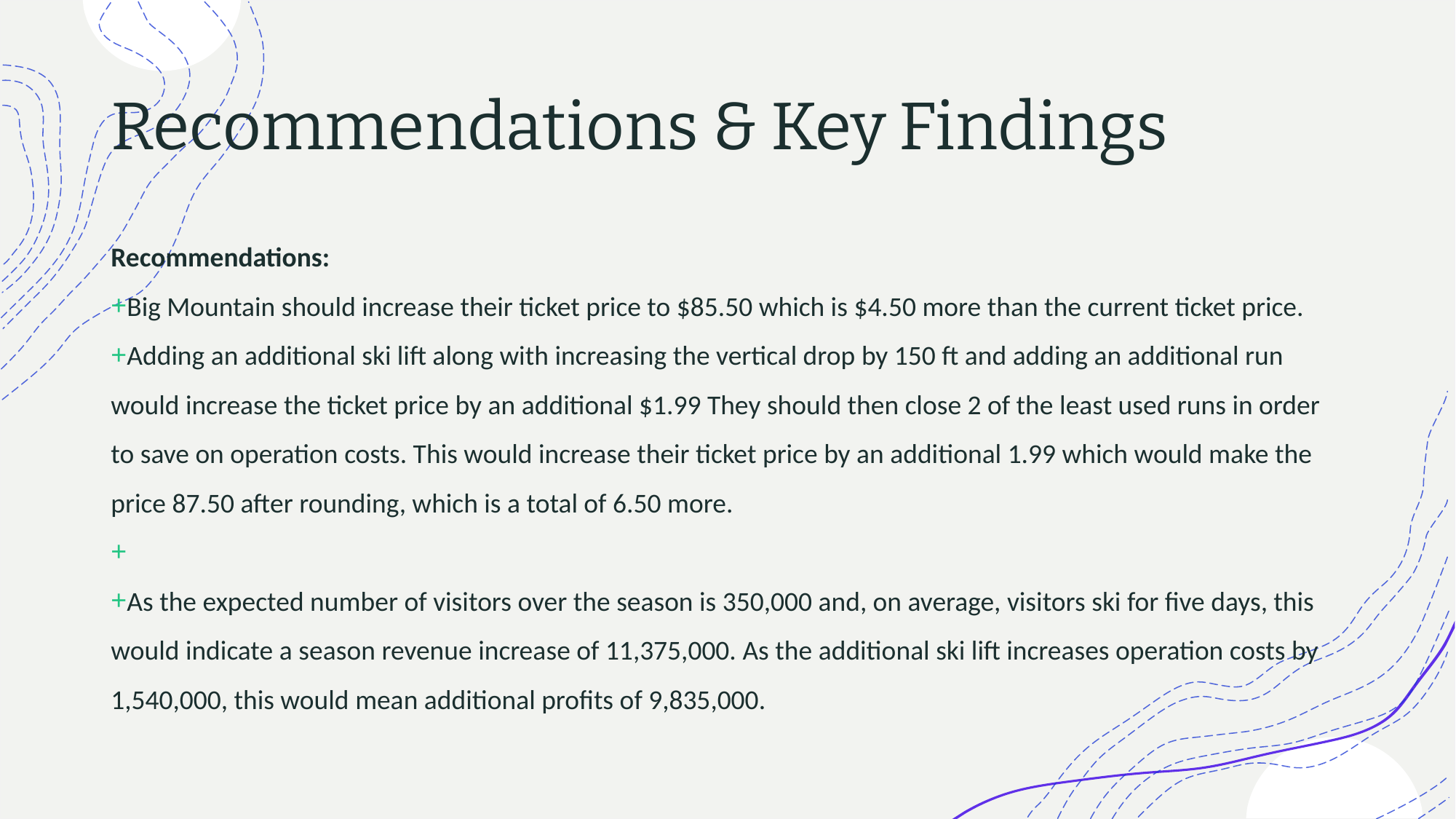

# Recommendations & Key Findings
Recommendations:
Big Mountain should increase their ticket price to $85.50 which is $4.50 more than the current ticket price.
Adding an additional ski lift along with increasing the vertical drop by 150 ft and adding an additional run would increase the ticket price by an additional $1.99 They should then close 2 of the least used runs in order to save on operation costs. This would increase their ticket price by an additional 1.99 which would make the price 87.50 after rounding, which is a total of 6.50 more.

As the expected number of visitors over the season is 350,000 and, on average, visitors ski for five days, this would indicate a season revenue increase of 11,375,000. As the additional ski lift increases operation costs by 1,540,000, this would mean additional profits of 9,835,000.